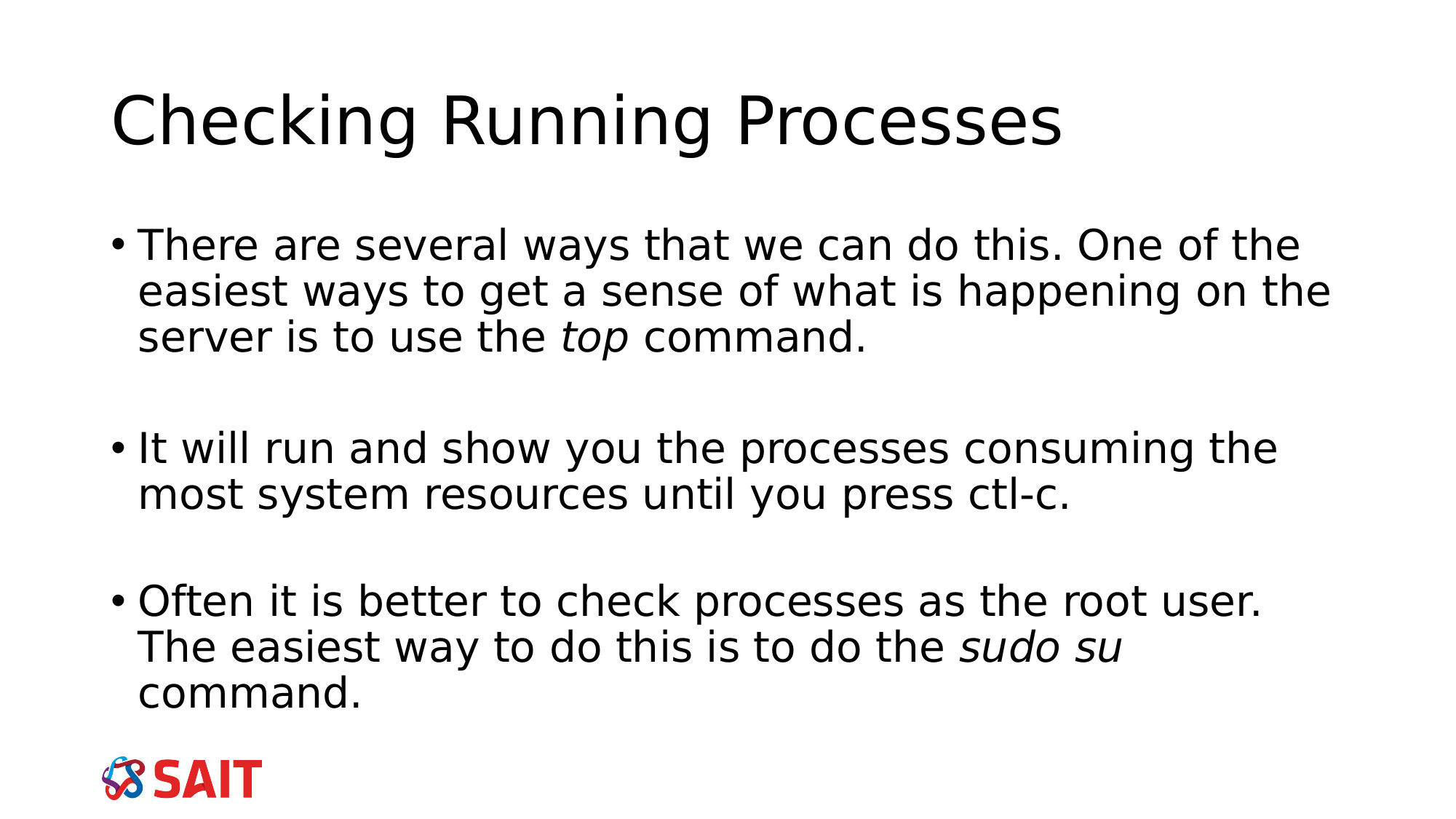

# Checking Running Processes
There are several ways that we can do this. One of the easiest ways to get a sense of what is happening on the server is to use the top command.
It will run and show you the processes consuming the most system resources until you press ctl-c.
Often it is better to check processes as the root user. The easiest way to do this is to do the sudo su command.